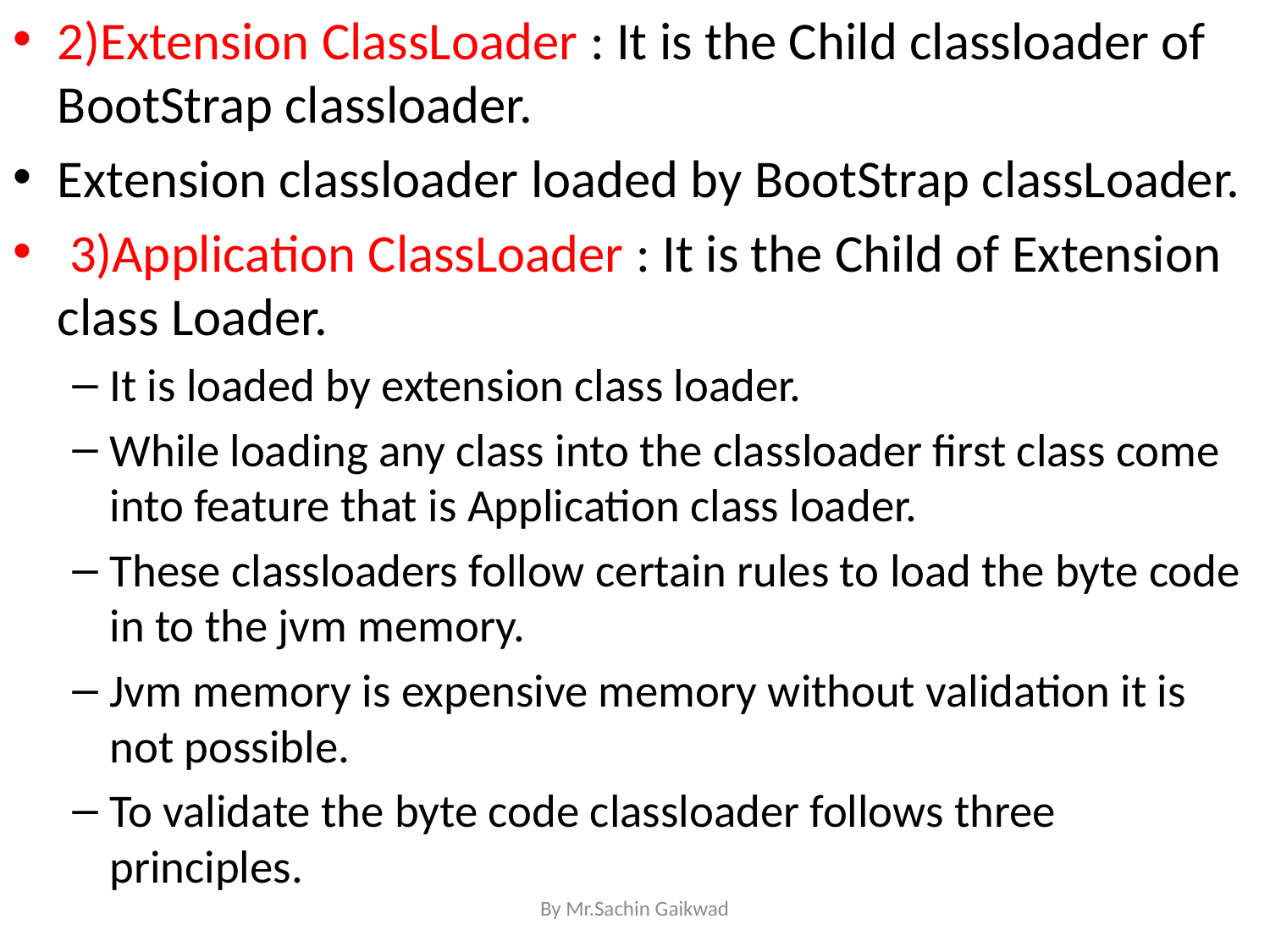

2)Extension ClassLoader : It is the Child classloader of BootStrap classloader.
Extension classloader loaded by BootStrap classLoader.
 3)Application ClassLoader : It is the Child of Extension class Loader.
It is loaded by extension class loader.
While loading any class into the classloader first class come into feature that is Application class loader.
These classloaders follow certain rules to load the byte code in to the jvm memory.
Jvm memory is expensive memory without validation it is not possible.
To validate the byte code classloader follows three principles.

By Mr.Sachin Gaikwad